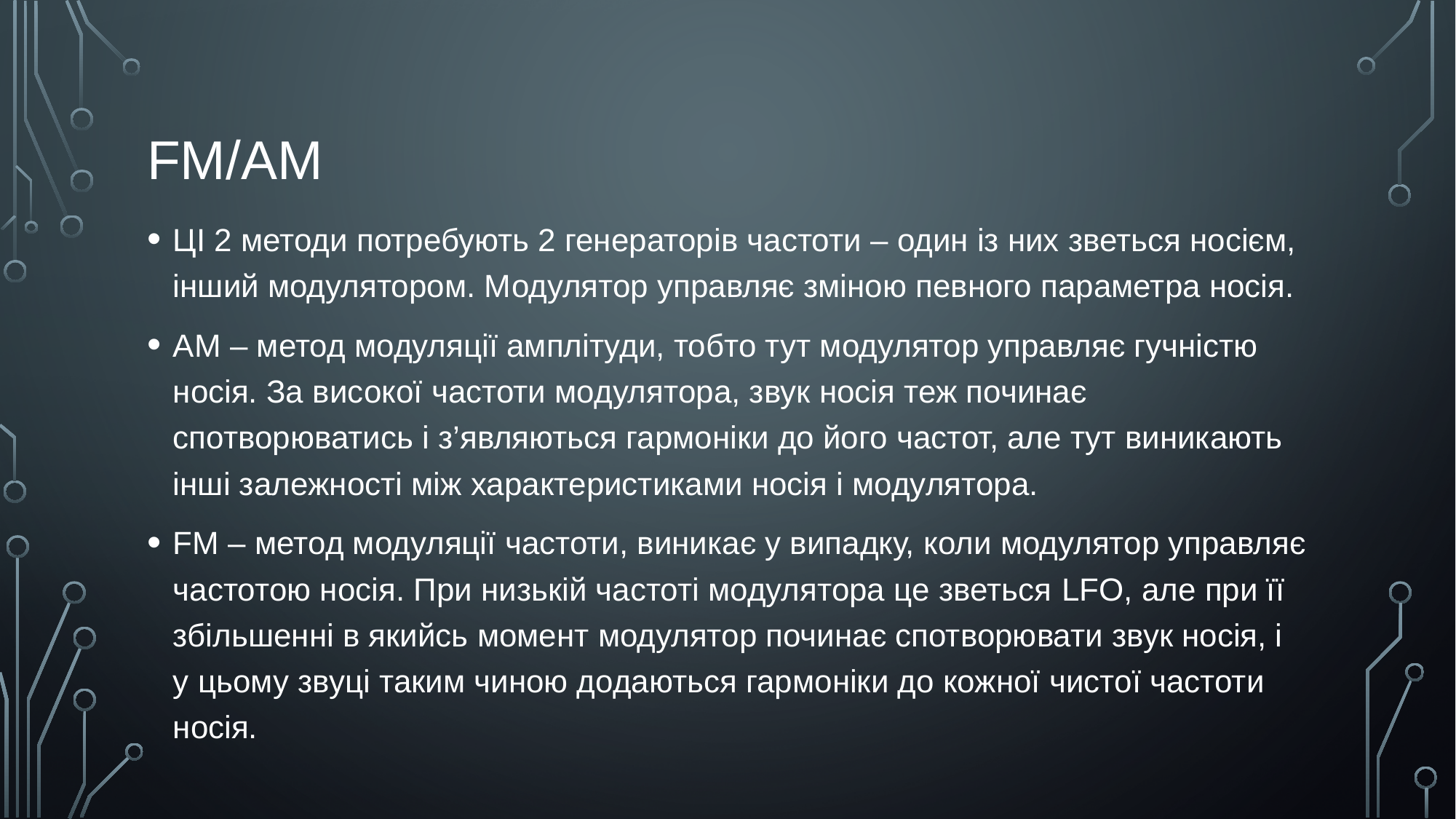

# FM/AM
ЦІ 2 методи потребують 2 генераторів частоти – один із них зветься носієм, інший модулятором. Модулятор управляє зміною певного параметра носія.
AM – метод модуляції амплітуди, тобто тут модулятор управляє гучністю носія. За високої частоти модулятора, звук носія теж починає спотворюватись і з’являються гармоніки до його частот, але тут виникають інші залежності між характеристиками носія і модулятора.
FM – метод модуляції частоти, виникає у випадку, коли модулятор управляє частотою носія. При низькій частоті модулятора це зветься LFO, але при її збільшенні в якийсь момент модулятор починає спотворювати звук носія, і у цьому звуці таким чиною додаються гармоніки до кожної чистої частоти носія.